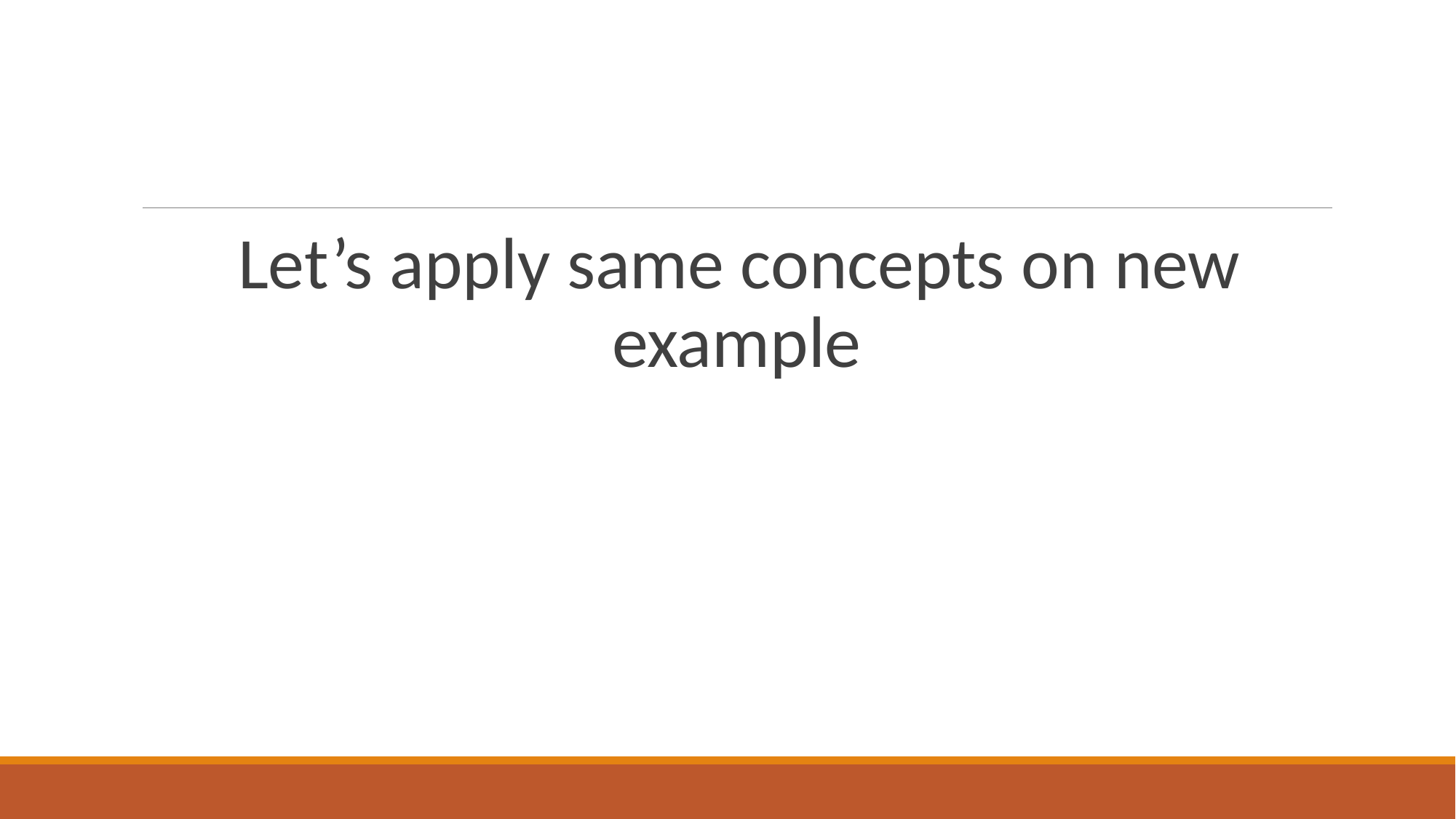

#
Let’s apply same concepts on new example